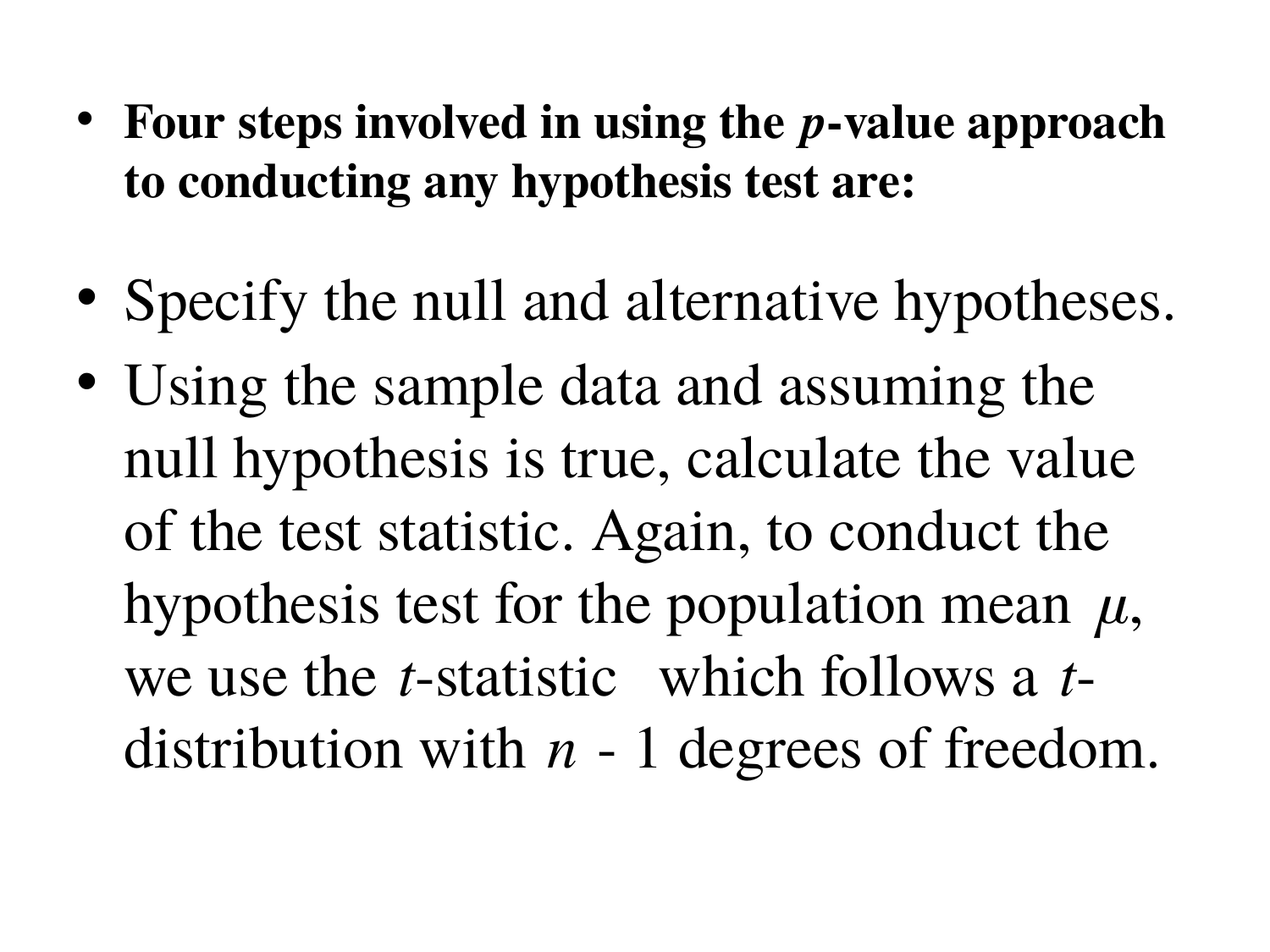

Four steps involved in using the p-value approach to conducting any hypothesis test are:

Specify the null and alternative hypotheses.
Using the sample data and assuming the null hypothesis is true, calculate the value of the test statistic. Again, to conduct the hypothesis test for the population mean μ, we use the t-statistic  which follows a t-distribution with n - 1 degrees of freedom.